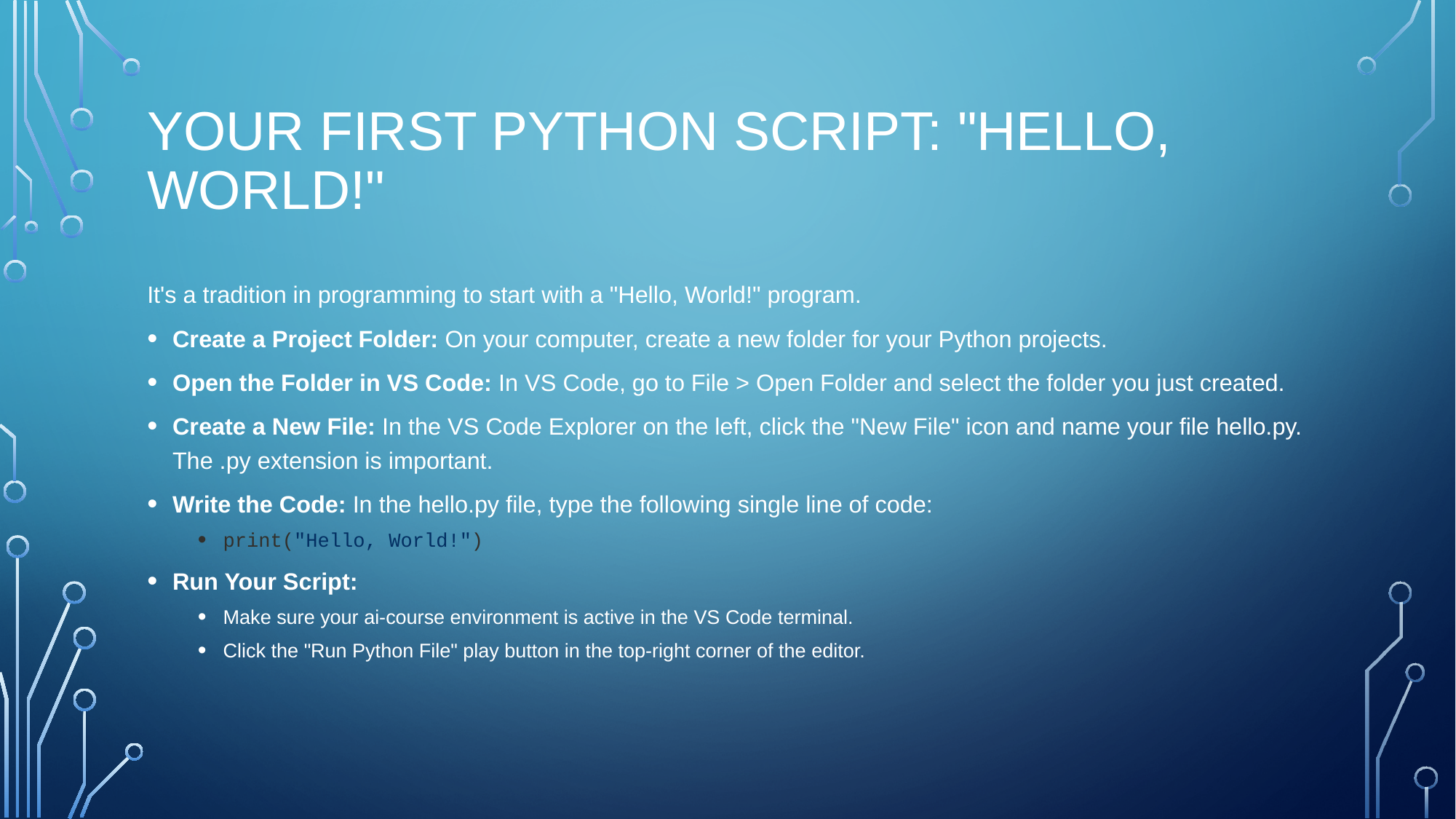

# Your First Python Script: "Hello, World!"
It's a tradition in programming to start with a "Hello, World!" program.
Create a Project Folder: On your computer, create a new folder for your Python projects.
Open the Folder in VS Code: In VS Code, go to File > Open Folder and select the folder you just created.
Create a New File: In the VS Code Explorer on the left, click the "New File" icon and name your file hello.py. The .py extension is important.
Write the Code: In the hello.py file, type the following single line of code:
print("Hello, World!")
Run Your Script:
Make sure your ai-course environment is active in the VS Code terminal.
Click the "Run Python File" play button in the top-right corner of the editor.